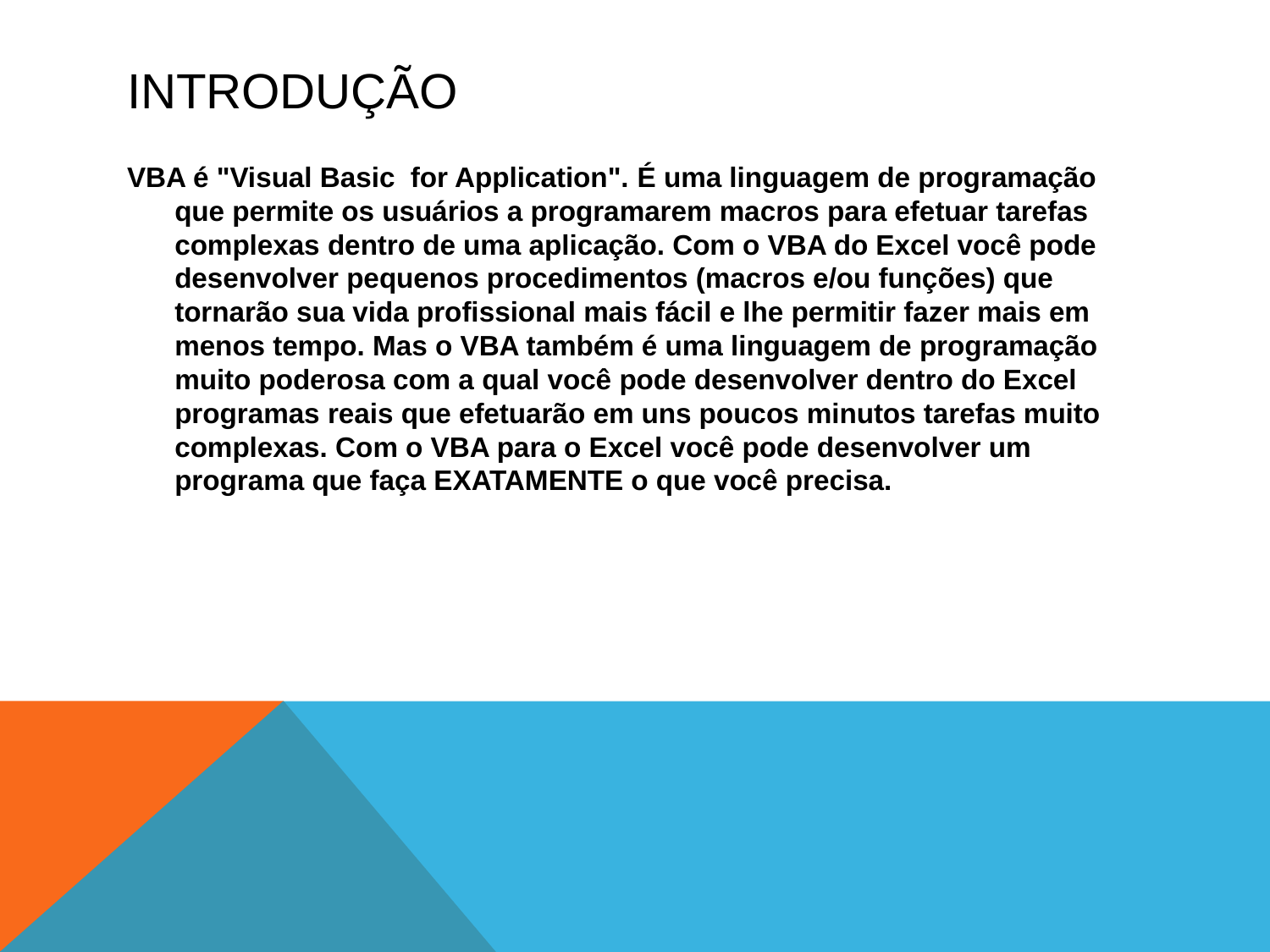

# Introdução
VBA é "Visual Basic  for Application". É uma linguagem de programação que permite os usuários a programarem macros para efetuar tarefas complexas dentro de uma aplicação. Com o VBA do Excel você pode desenvolver pequenos procedimentos (macros e/ou funções) que tornarão sua vida profissional mais fácil e lhe permitir fazer mais em menos tempo. Mas o VBA também é uma linguagem de programação muito poderosa com a qual você pode desenvolver dentro do Excel programas reais que efetuarão em uns poucos minutos tarefas muito complexas. Com o VBA para o Excel você pode desenvolver um programa que faça EXATAMENTE o que você precisa.